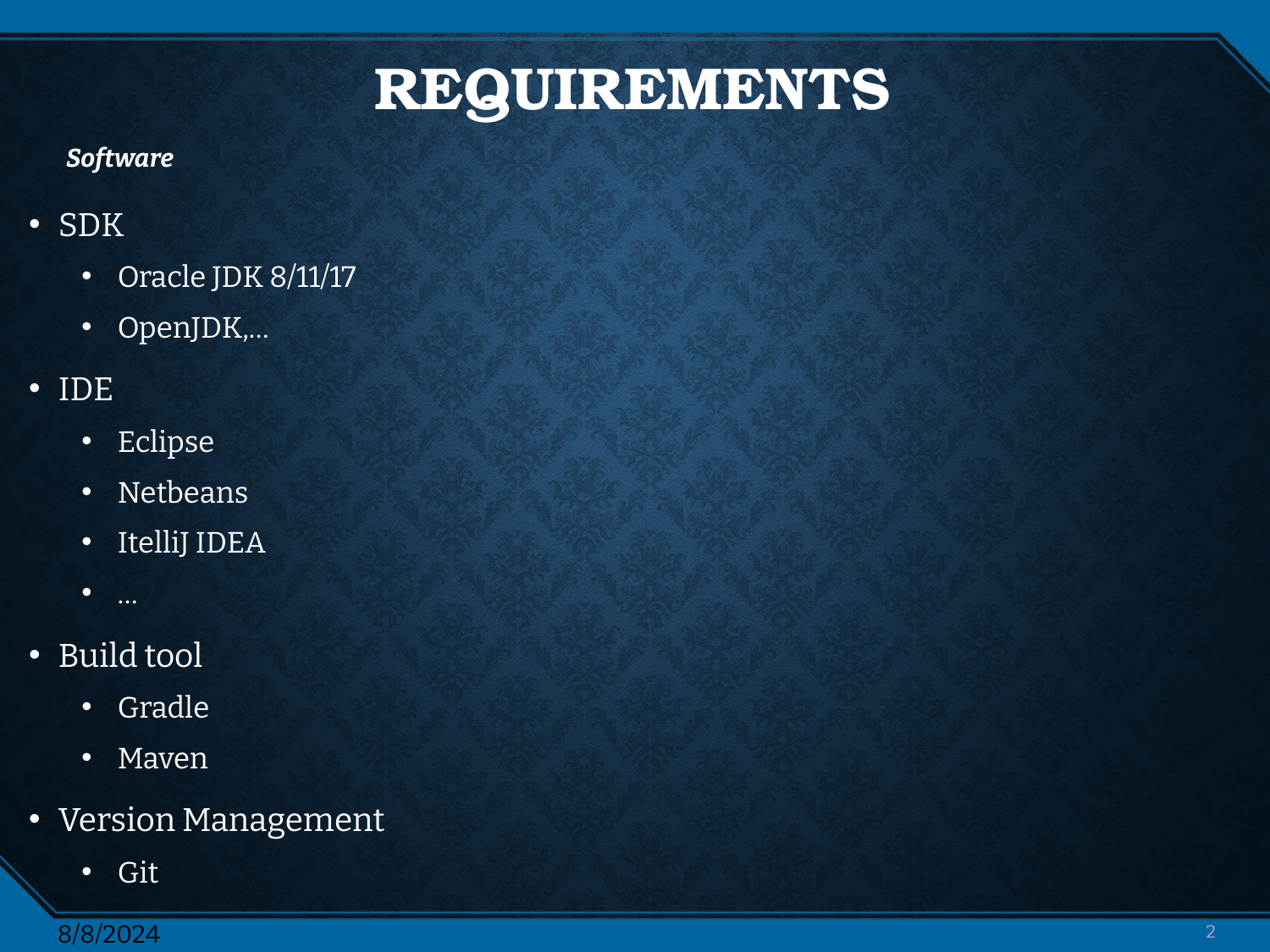

# Requirements
Software
SDK
Oracle JDK 8/11/17
OpenJDK,…
IDE
Eclipse
Netbeans
ItelliJ IDEA
…
Build tool
Gradle
Maven
Version Management
Git
2